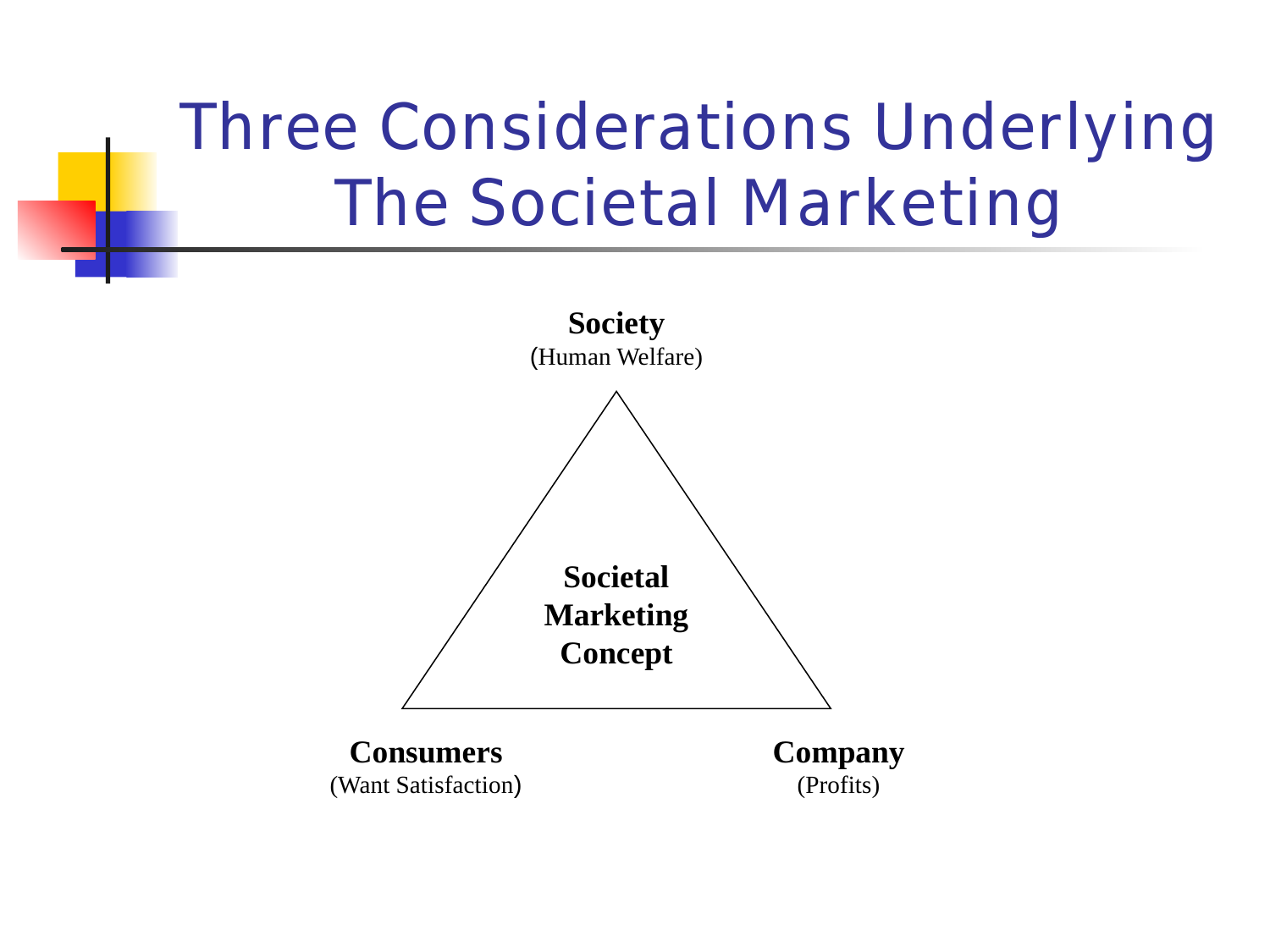

# Three Considerations Underlying The Societal Marketing
Society
(Human Welfare)
Societal Marketing Concept
Consumers
(Want Satisfaction)
Company
(Profits)